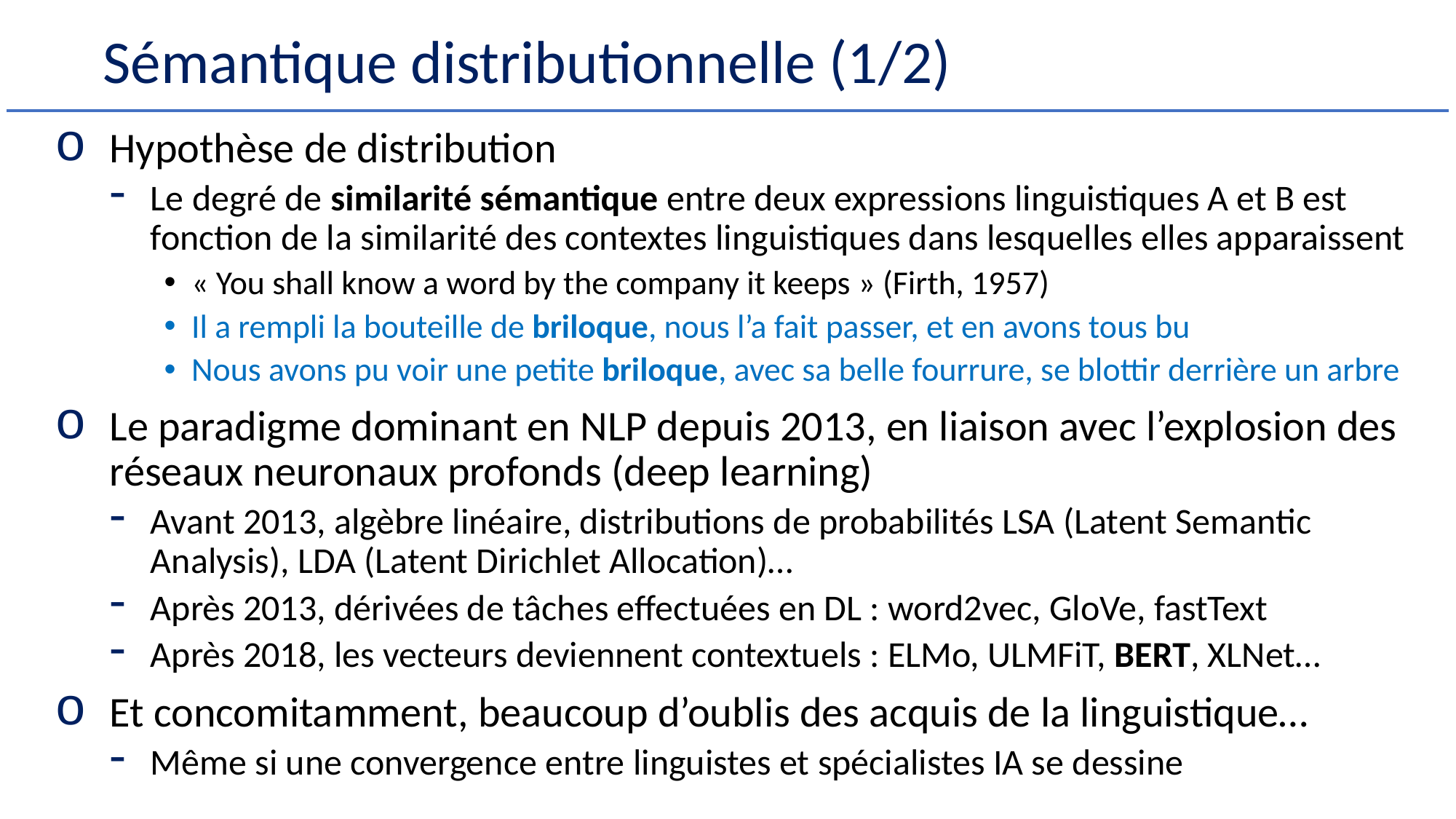

# Sémantique distributionnelle (1/2)
Hypothèse de distribution
Le degré de similarité sémantique entre deux expressions linguistiques A et B est fonction de la similarité des contextes linguistiques dans lesquelles elles apparaissent
« You shall know a word by the company it keeps » (Firth, 1957)
Il a rempli la bouteille de briloque, nous l’a fait passer, et en avons tous bu
Nous avons pu voir une petite briloque, avec sa belle fourrure, se blottir derrière un arbre
Le paradigme dominant en NLP depuis 2013, en liaison avec l’explosion des réseaux neuronaux profonds (deep learning)
Avant 2013, algèbre linéaire, distributions de probabilités LSA (Latent Semantic Analysis), LDA (Latent Dirichlet Allocation)…
Après 2013, dérivées de tâches effectuées en DL : word2vec, GloVe, fastText
Après 2018, les vecteurs deviennent contextuels : ELMo, ULMFiT, BERT, XLNet…
Et concomitamment, beaucoup d’oublis des acquis de la linguistique…
Même si une convergence entre linguistes et spécialistes IA se dessine